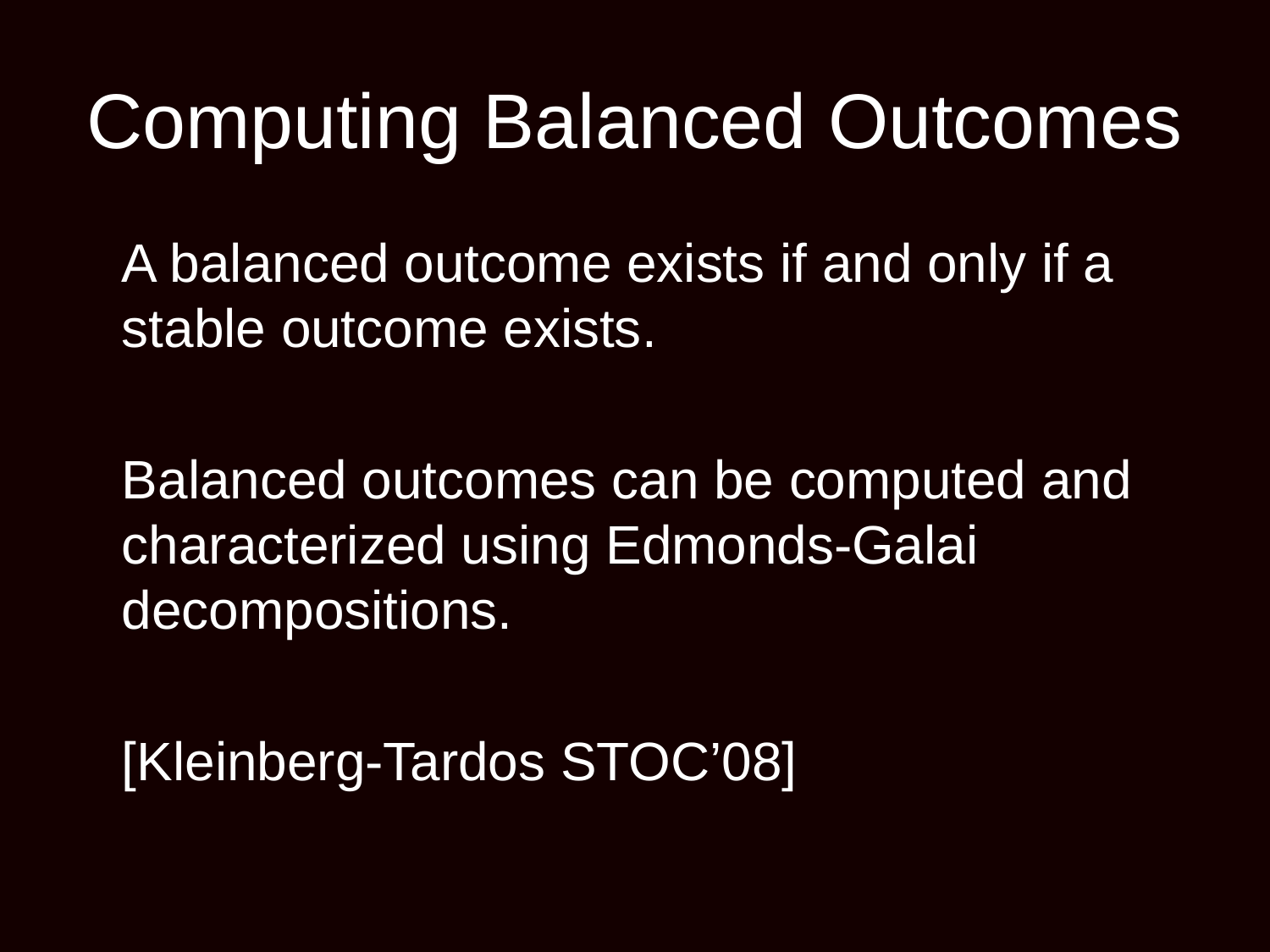

# Computing Balanced Outcomes
	A balanced outcome exists if and only if a stable outcome exists.

	Balanced outcomes can be computed and characterized using Edmonds-Galai decompositions.

				[Kleinberg-Tardos STOC’08]